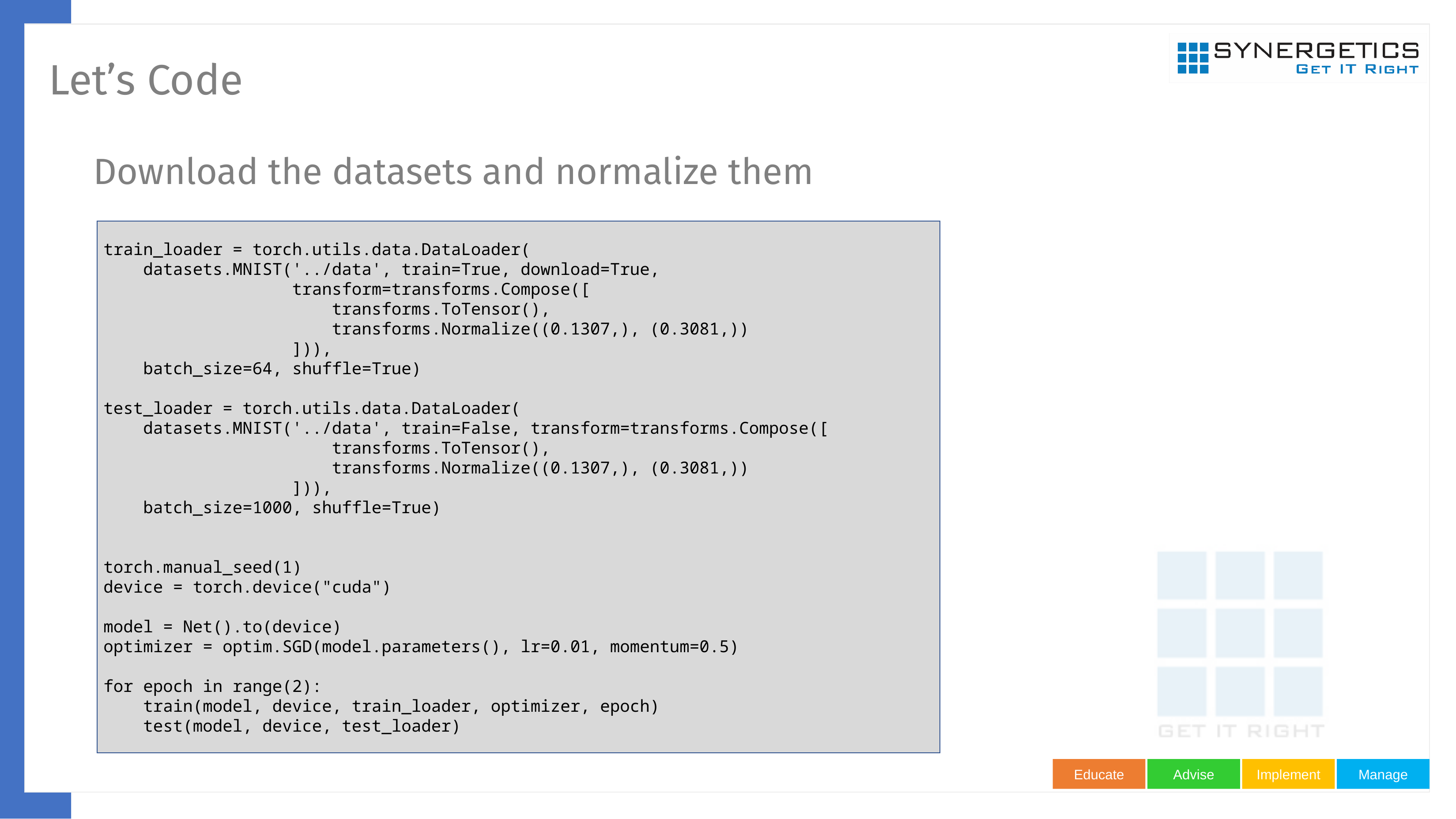

# Let’s Code
Download the datasets and normalize them
train_loader = torch.utils.data.DataLoader(
    datasets.MNIST('../data', train=True, download=True,
                   transform=transforms.Compose([
                       transforms.ToTensor(),
                       transforms.Normalize((0.1307,), (0.3081,))
                   ])),
    batch_size=64, shuffle=True)

test_loader = torch.utils.data.DataLoader(
    datasets.MNIST('../data', train=False, transform=transforms.Compose([
                       transforms.ToTensor(),
                       transforms.Normalize((0.1307,), (0.3081,))
                   ])),
    batch_size=1000, shuffle=True)

torch.manual_seed(1)
device = torch.device("cuda")

model = Net().to(device)
optimizer = optim.SGD(model.parameters(), lr=0.01, momentum=0.5)

for epoch in range(2):
    train(model, device, train_loader, optimizer, epoch)
    test(model, device, test_loader)